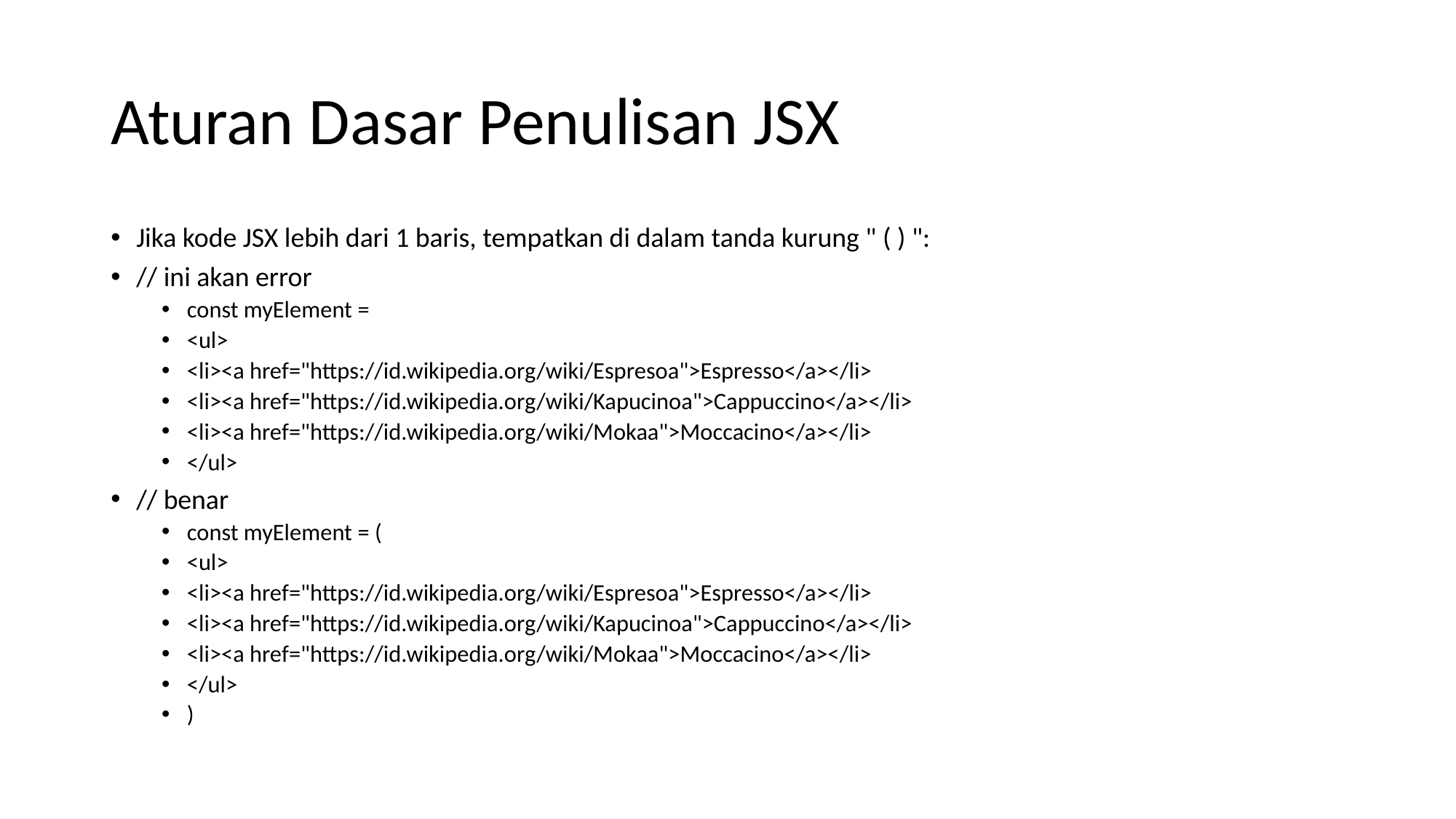

# Aturan Dasar Penulisan JSX
Jika kode JSX lebih dari 1 baris, tempatkan di dalam tanda kurung " ( ) ":
// ini akan error
const myElement =
<ul>
<li><a href="https://id.wikipedia.org/wiki/Espresoa">Espresso</a></li>
<li><a href="https://id.wikipedia.org/wiki/Kapucinoa">Cappuccino</a></li>
<li><a href="https://id.wikipedia.org/wiki/Mokaa">Moccacino</a></li>
</ul>
// benar
const myElement = (
<ul>
<li><a href="https://id.wikipedia.org/wiki/Espresoa">Espresso</a></li>
<li><a href="https://id.wikipedia.org/wiki/Kapucinoa">Cappuccino</a></li>
<li><a href="https://id.wikipedia.org/wiki/Mokaa">Moccacino</a></li>
</ul>
)